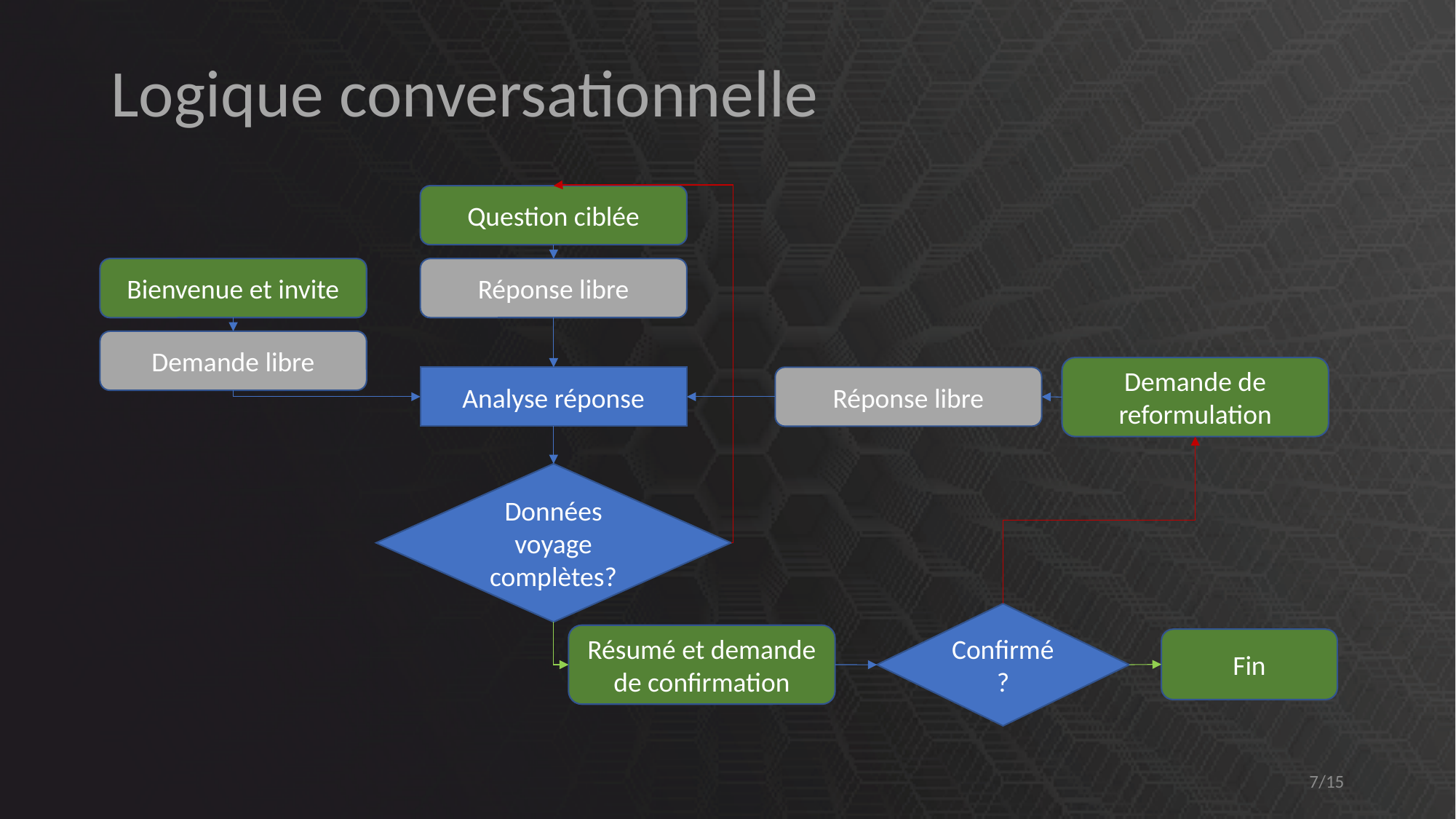

# Logique conversationnelle
Question ciblée
Bienvenue et invite
Réponse libre
Demande libre
Demande de reformulation
Analyse réponse
Réponse libre
Données voyage complètes?
Confirmé?
Résumé et demande de confirmation
Fin
7/15